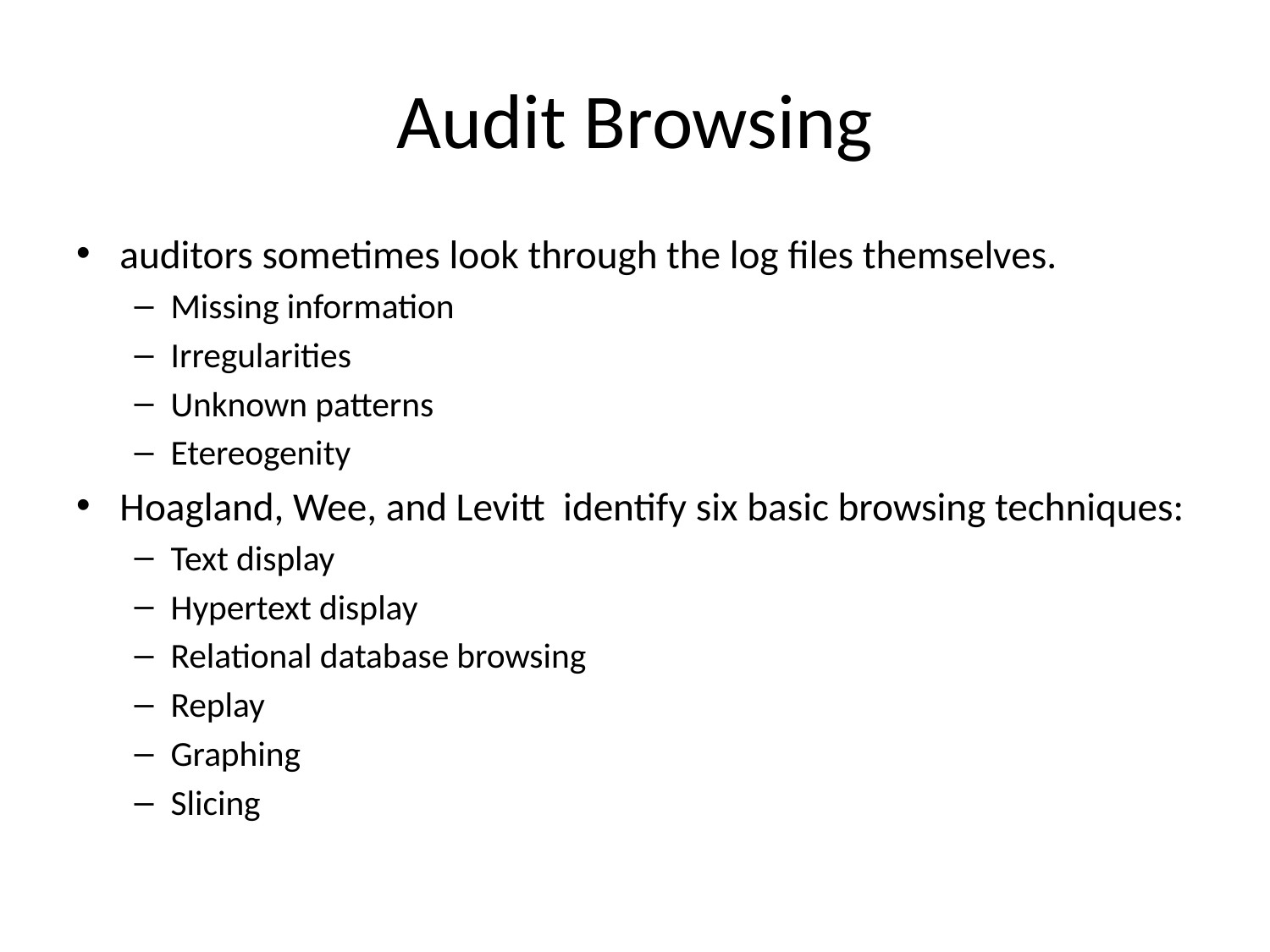

# Audit Browsing
auditors sometimes look through the log files themselves.
Missing information
Irregularities
Unknown patterns
Etereogenity
Hoagland, Wee, and Levitt  identify six basic browsing techniques:
Text display
Hypertext display
Relational database browsing
Replay
Graphing
Slicing